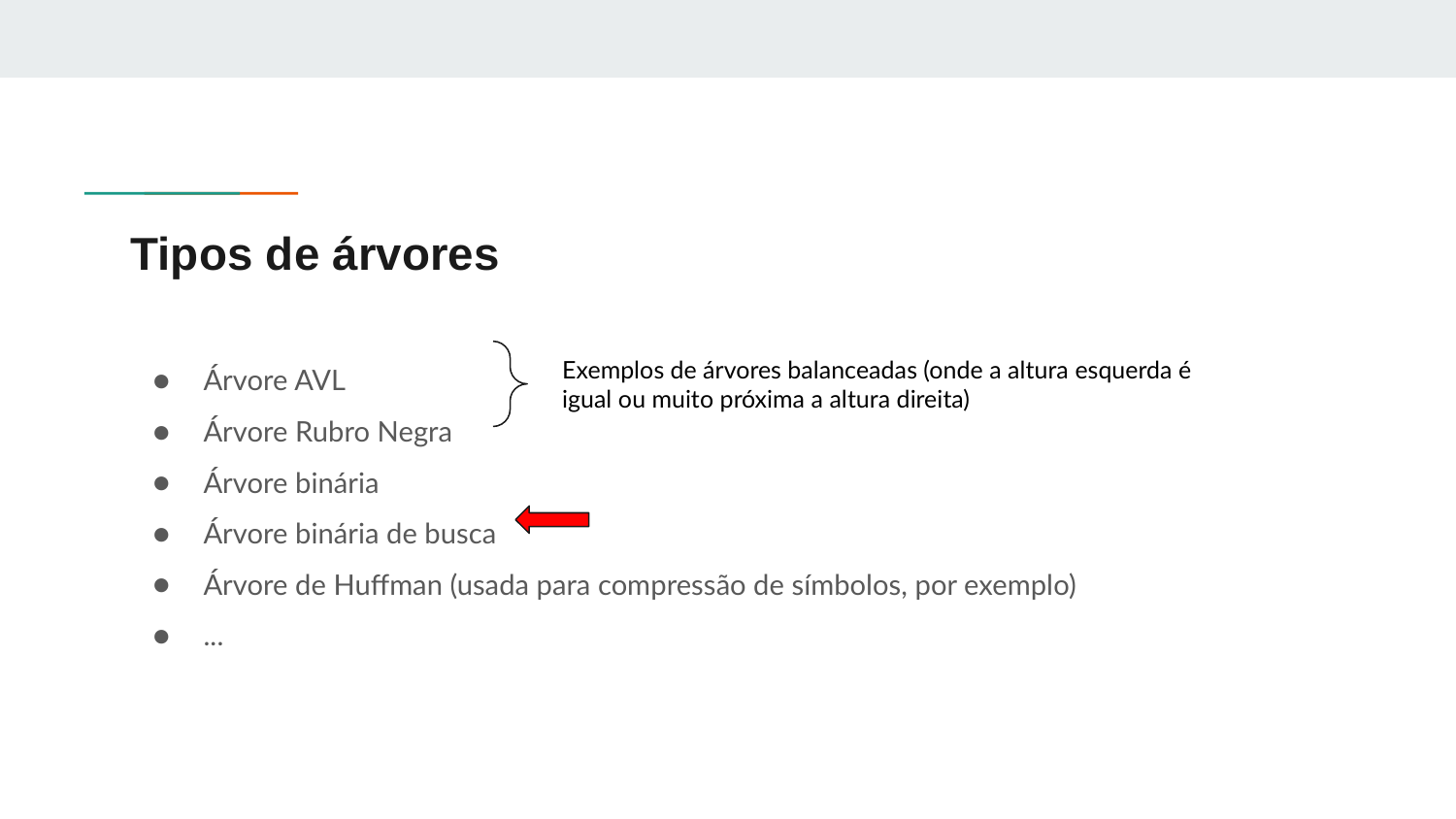

# Tipos de árvores
Árvore AVL
Árvore Rubro Negra
Árvore binária
Árvore binária de busca
Árvore de Huffman (usada para compressão de símbolos, por exemplo)
...
Exemplos de árvores balanceadas (onde a altura esquerda é igual ou muito próxima a altura direita)